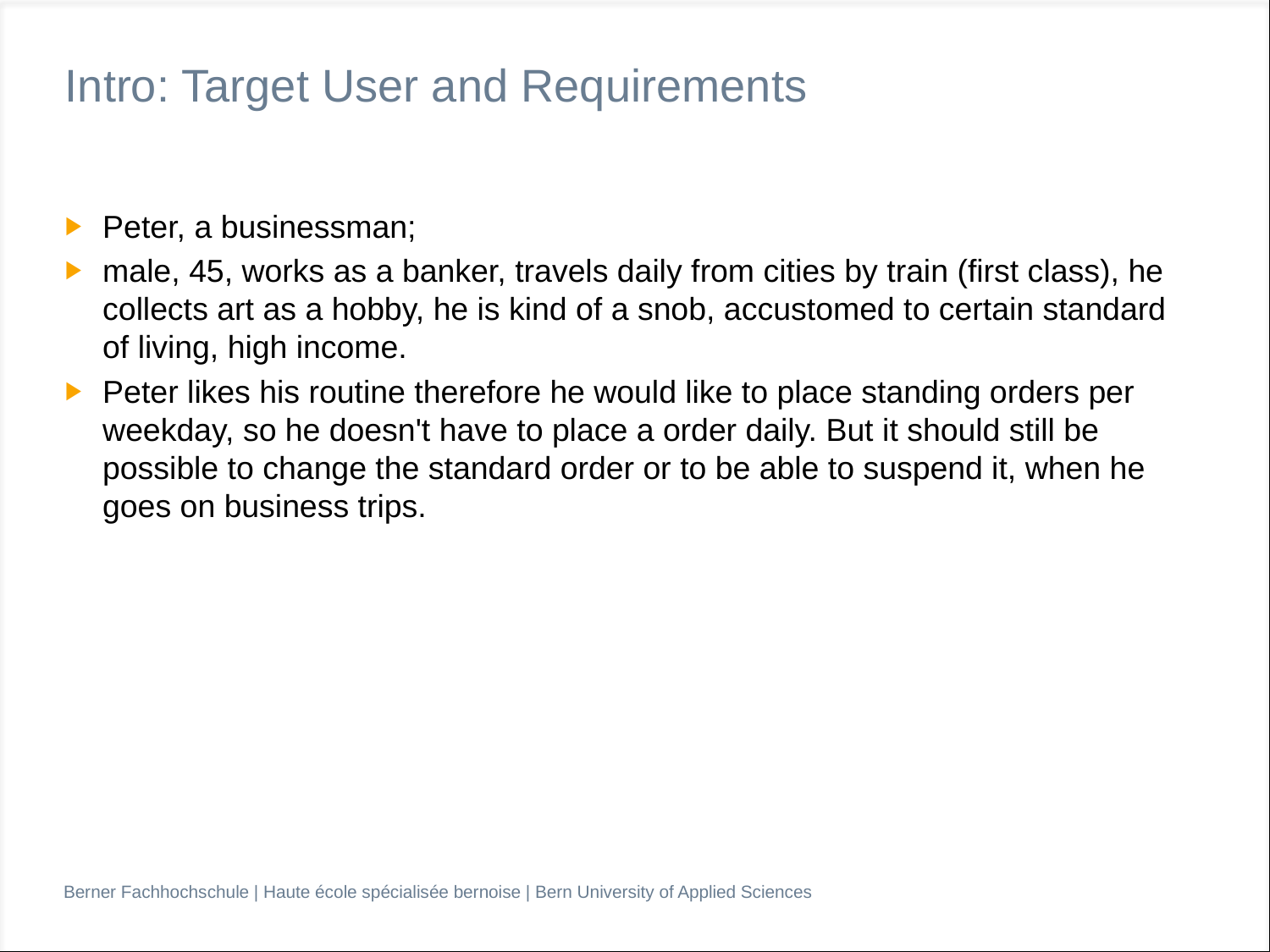

# Intro: Target User and Requirements
Peter, a businessman;
male, 45, works as a banker, travels daily from cities by train (first class), he collects art as a hobby, he is kind of a snob, accustomed to certain standard of living, high income.
Peter likes his routine therefore he would like to place standing orders per weekday, so he doesn't have to place a order daily. But it should still be possible to change the standard order or to be able to suspend it, when he goes on business trips.